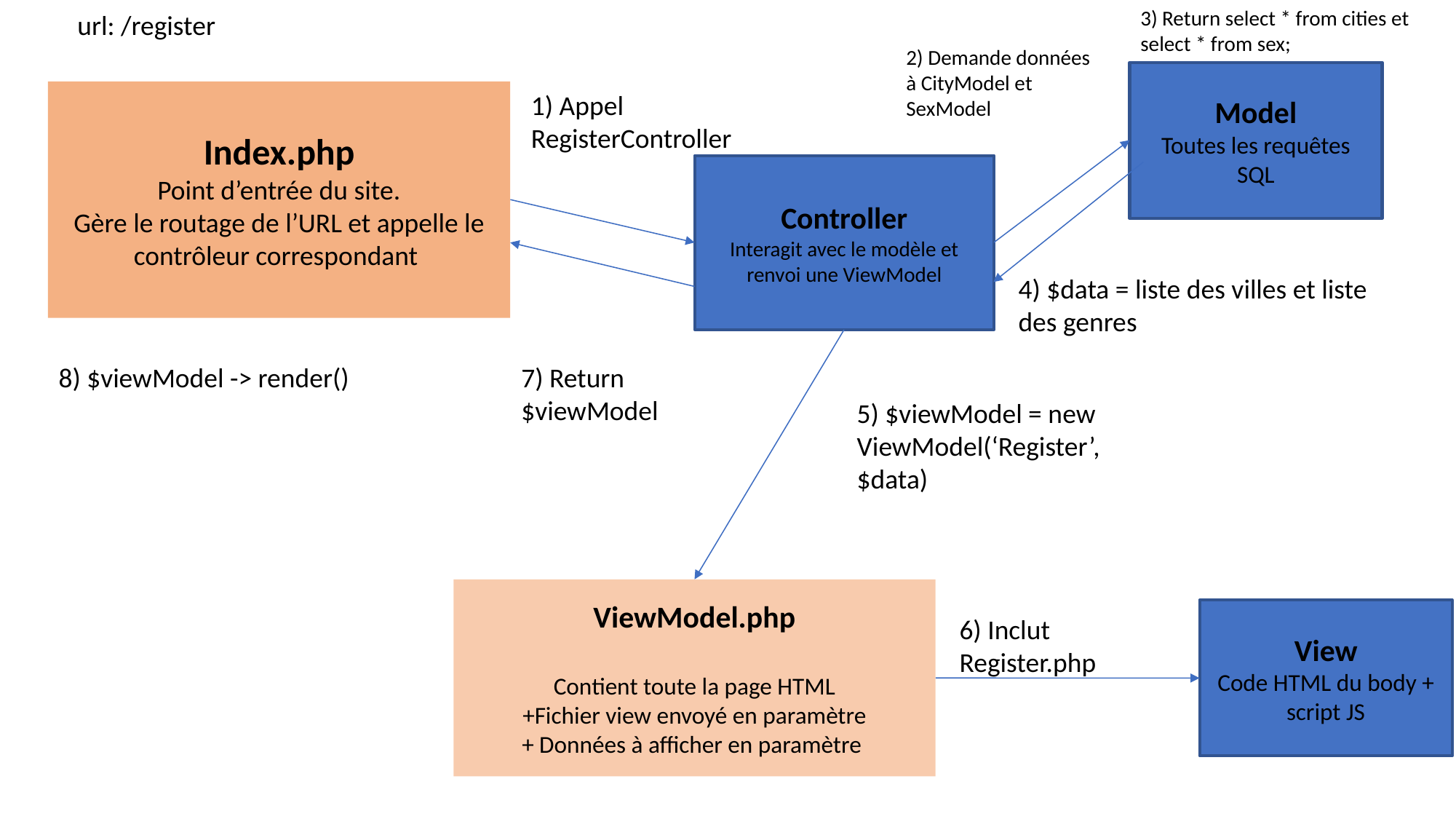

3) Return select * from cities et select * from sex;
url: /register
2) Demande données à CityModel et SexModel
Model
Toutes les requêtes SQL
Index.php
Point d’entrée du site.
Gère le routage de l’URL et appelle le contrôleur correspondant
1) Appel RegisterController

Controller
Interagit avec le modèle et renvoi une ViewModel

4) $data = liste des villes et liste des genres

8) $viewModel -> render()
7) Return $viewModel
5) $viewModel = new ViewModel(‘Register’, $data)
ViewModel.php

Contient toute la page HTML
+Fichier view envoyé en paramètre
+ Données à afficher en paramètre
View
Code HTML du body + script JS
6) Inclut Register.php